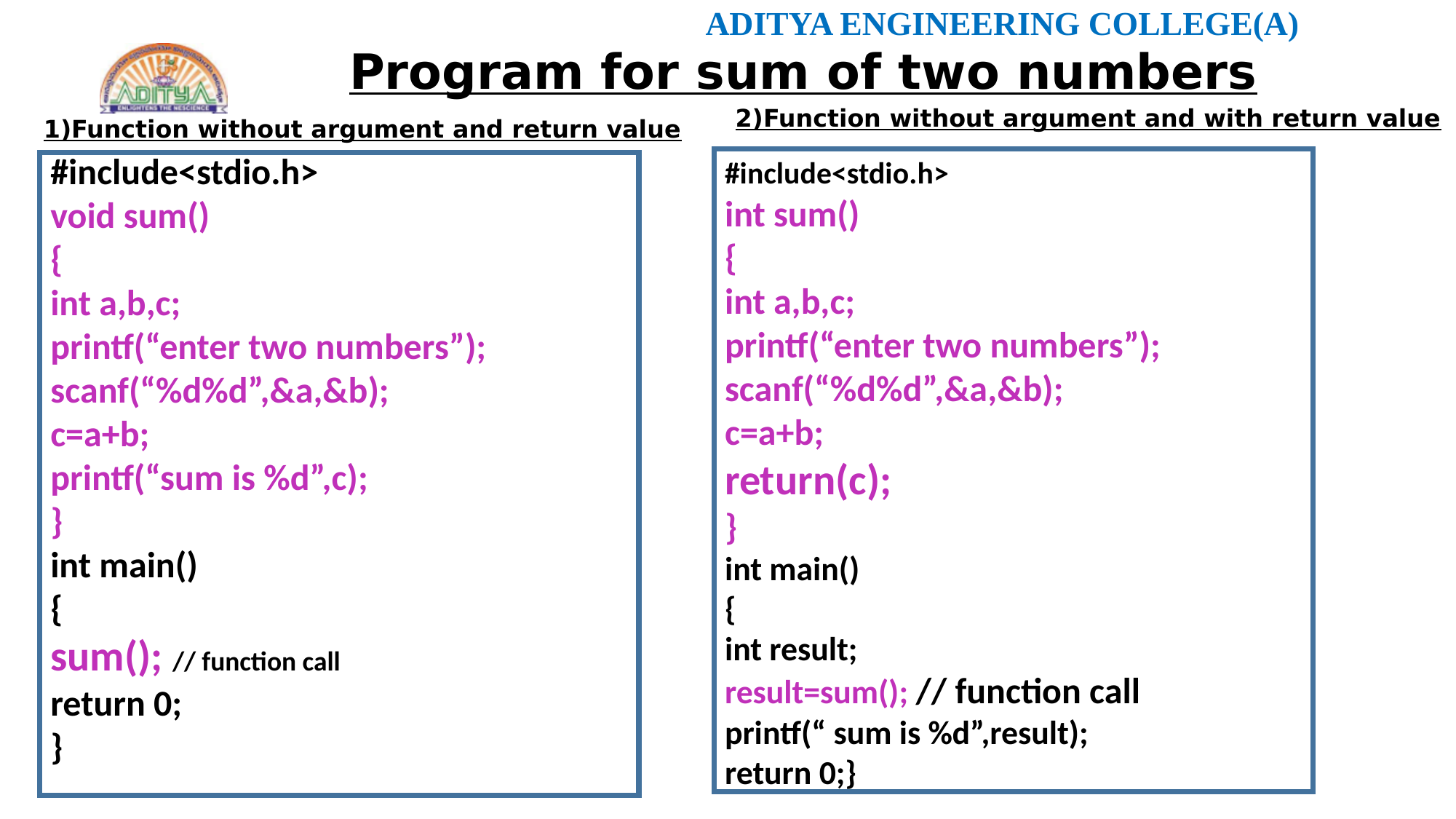

Program for sum of two numbers
2)Function without argument and with return value
1)Function without argument and return value

#include<stdio.h>
int sum()
{
int a,b,c;
printf(“enter two numbers”);
scanf(“%d%d”,&a,&b);
c=a+b;
return(c);
}
int main()
{
int result;
result=sum(); // function call
printf(“ sum is %d”,result);
return 0;}

#include<stdio.h>
void sum()
{
int a,b,c;
printf(“enter two numbers”);
scanf(“%d%d”,&a,&b);
c=a+b;
printf(“sum is %d”,c);
}
int main()
{
sum(); // function call
return 0;
}